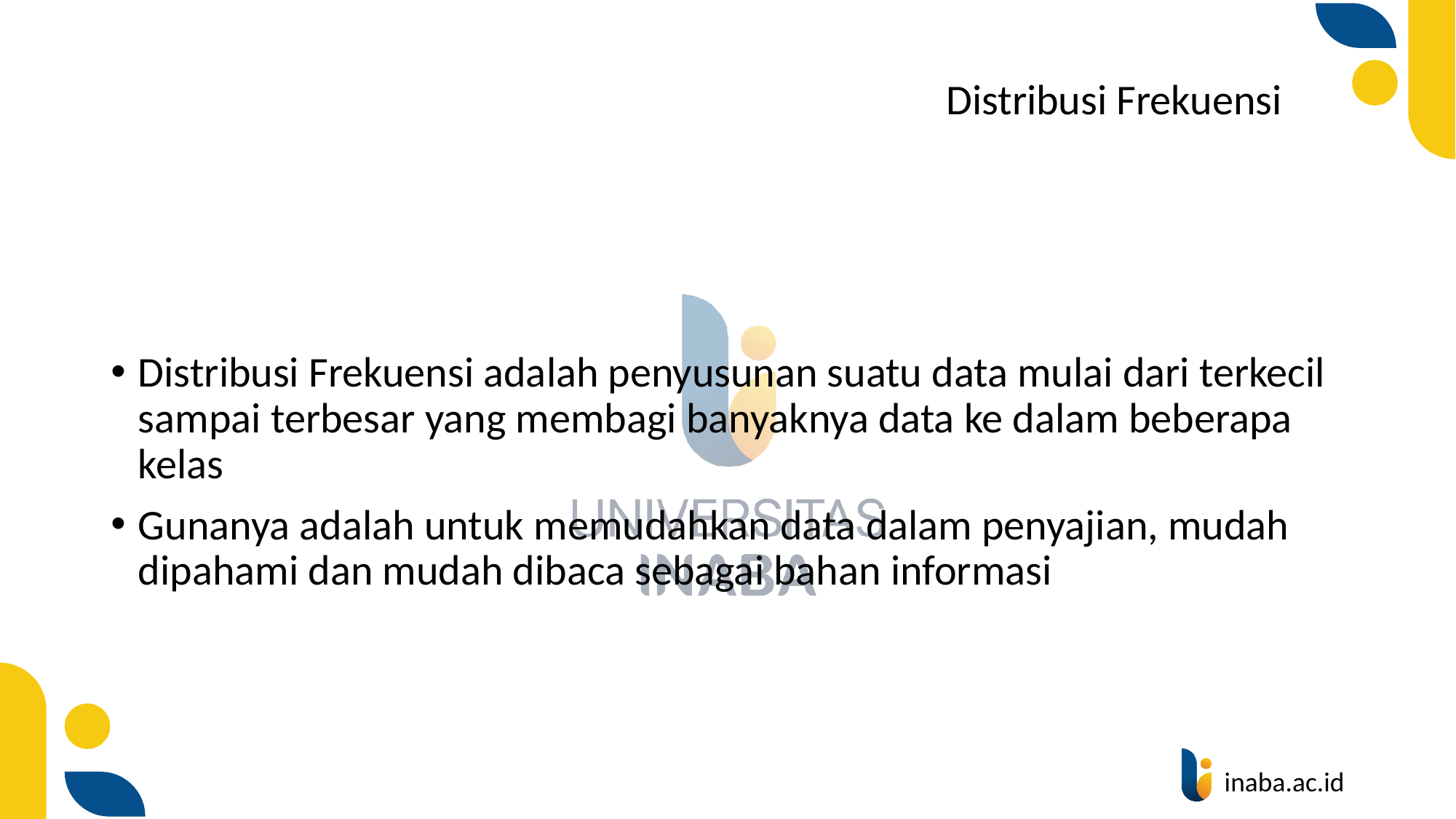

# Distribusi Frekuensi

Distribusi Frekuensi adalah penyusunan suatu data mulai dari terkecil sampai terbesar yang membagi banyaknya data ke dalam beberapa kelas
Gunanya adalah untuk memudahkan data dalam penyajian, mudah dipahami dan mudah dibaca sebagai bahan informasi